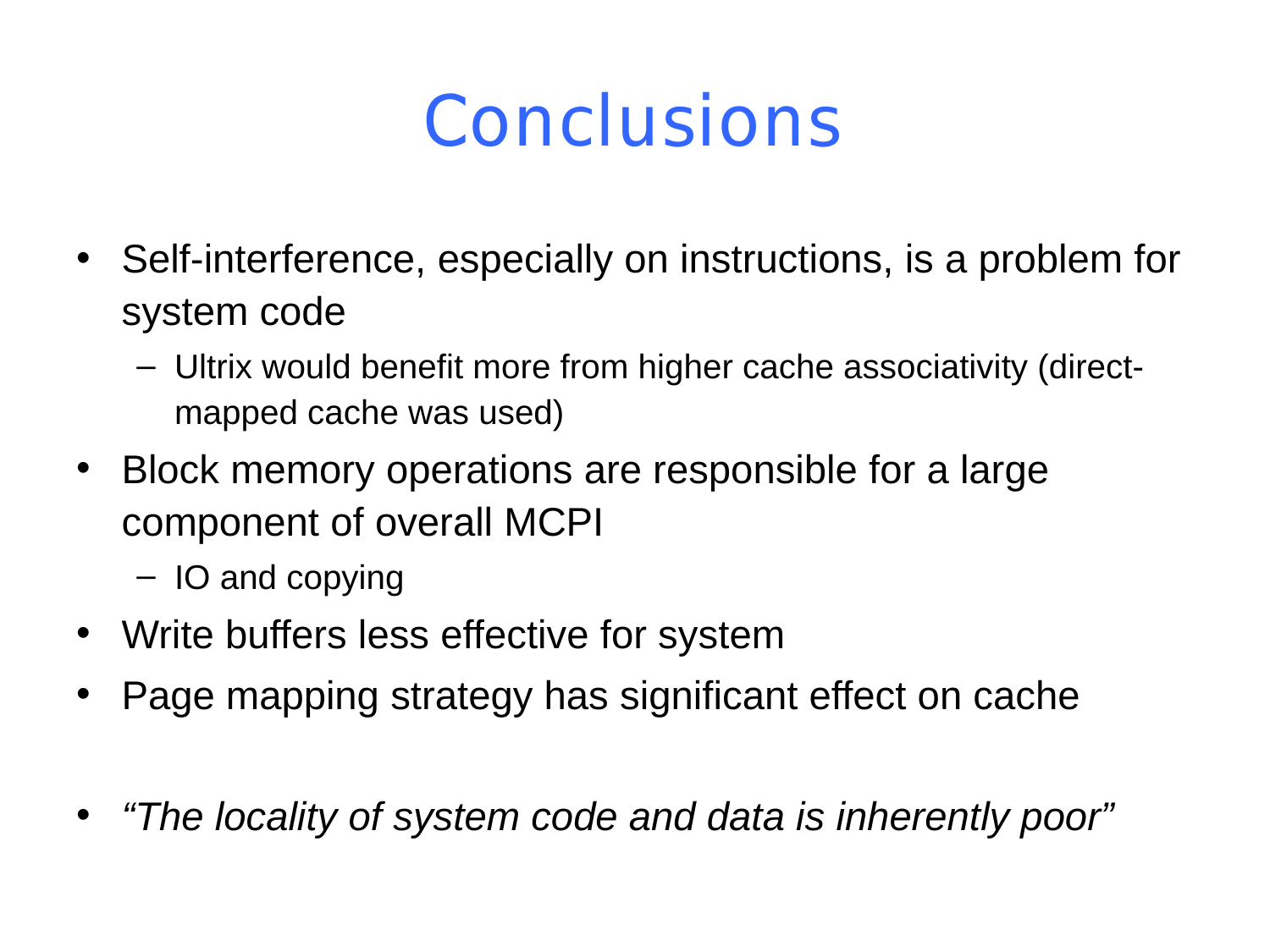

# Conclusions
Self‐interference, especially on instructions, is a problem for system code
Ultrix would benefit more from higher cache associativity (direct‐mapped cache was used)
Block memory operations are responsible for a large component of overall MCPI
IO and copying
Write buffers less effective for system
Page mapping strategy has significant effect on cache

“The locality of system code and data is inherently poor”